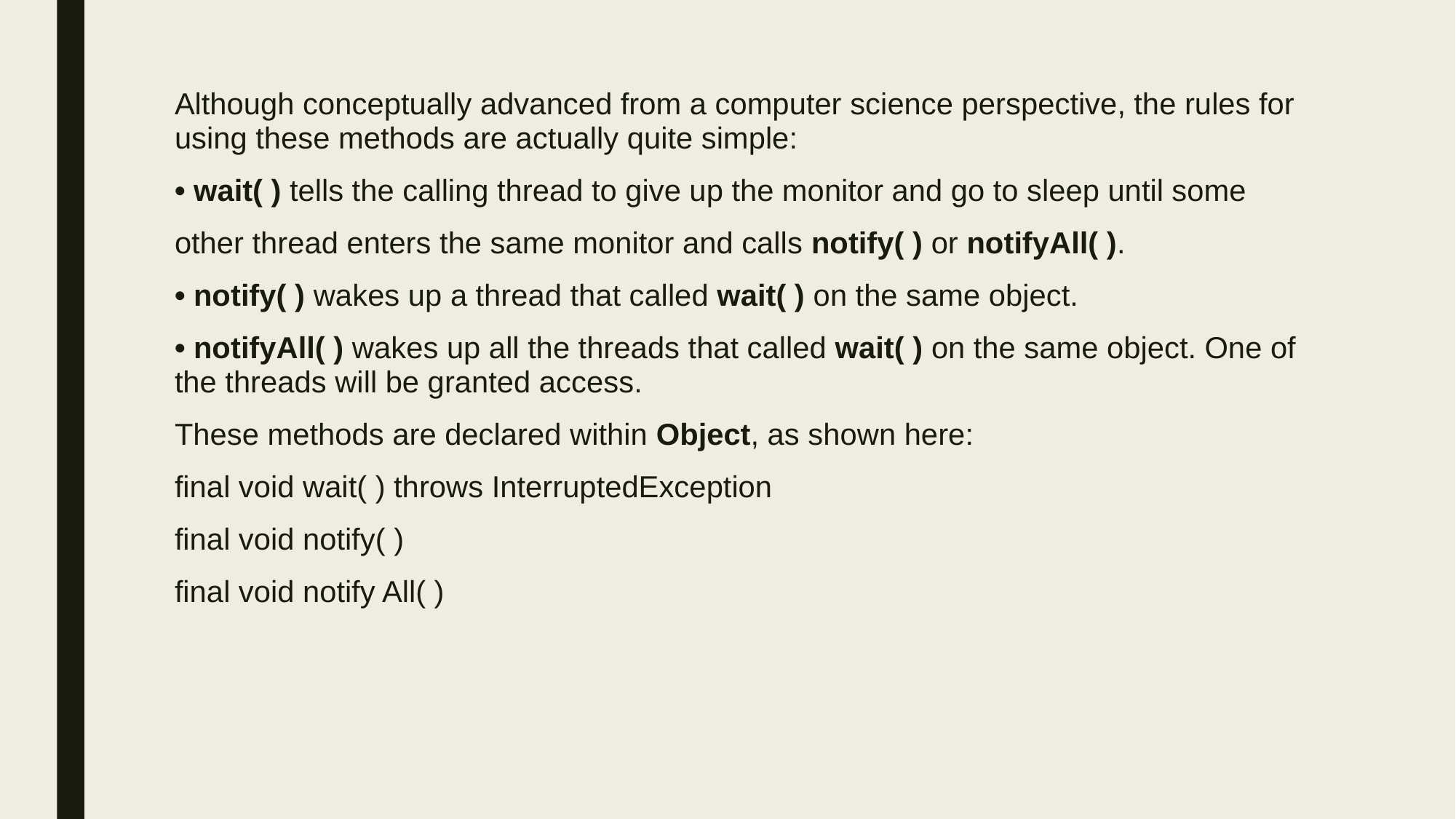

Although conceptually advanced from a computer science perspective, the rules for using these methods are actually quite simple:
• wait( ) tells the calling thread to give up the monitor and go to sleep until some
other thread enters the same monitor and calls notify( ) or notifyAll( ).
• notify( ) wakes up a thread that called wait( ) on the same object.
• notifyAll( ) wakes up all the threads that called wait( ) on the same object. One of the threads will be granted access.
These methods are declared within Object, as shown here:
final void wait( ) throws InterruptedException
final void notify( )
final void notify All( )